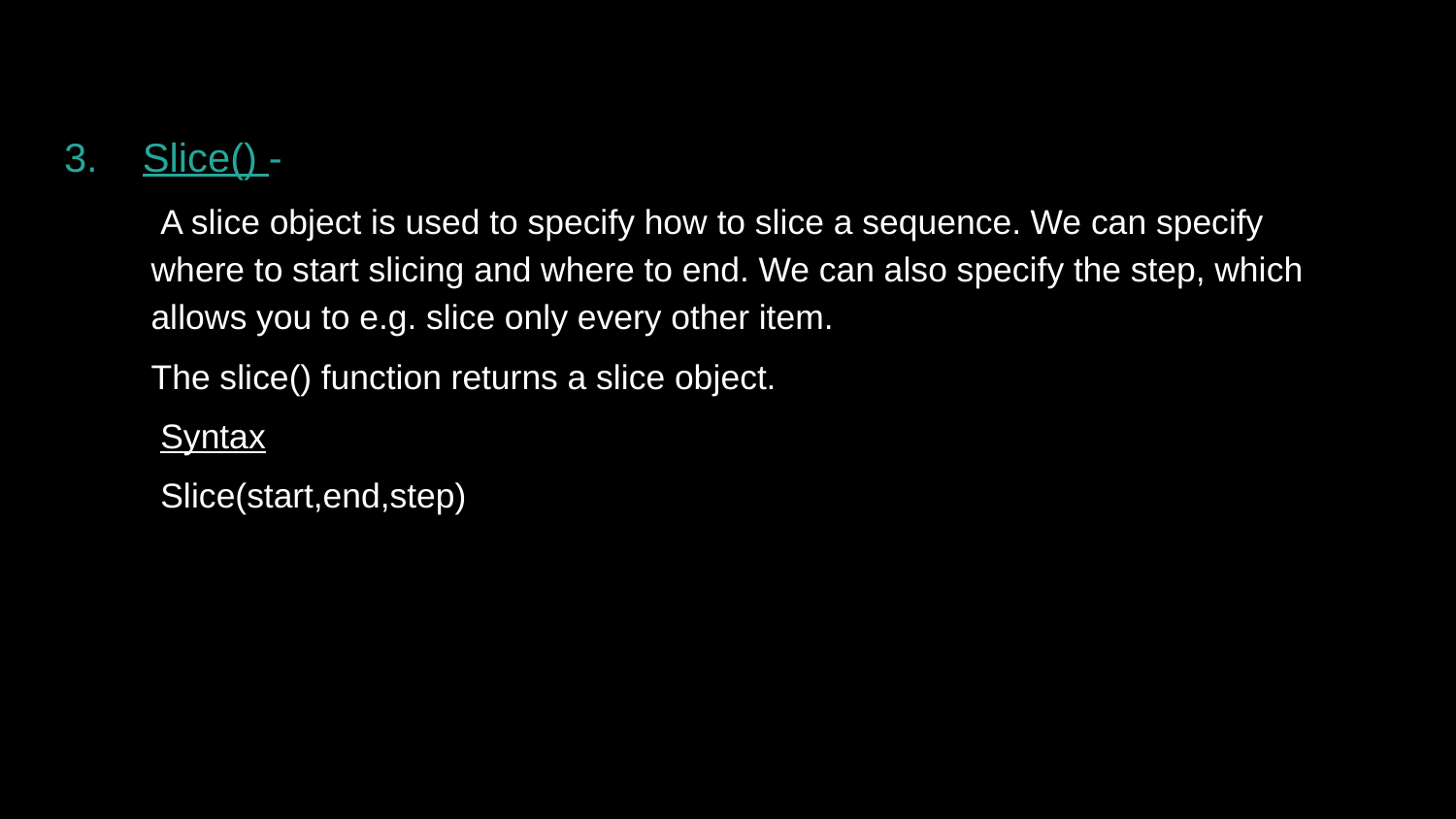

3.    Slice() -
 A slice object is used to specify how to slice a sequence. We can specify where to start slicing and where to end. We can also specify the step, which allows you to e.g. slice only every other item.
The slice() function returns a slice object.
 Syntax
 Slice(start,end,step)